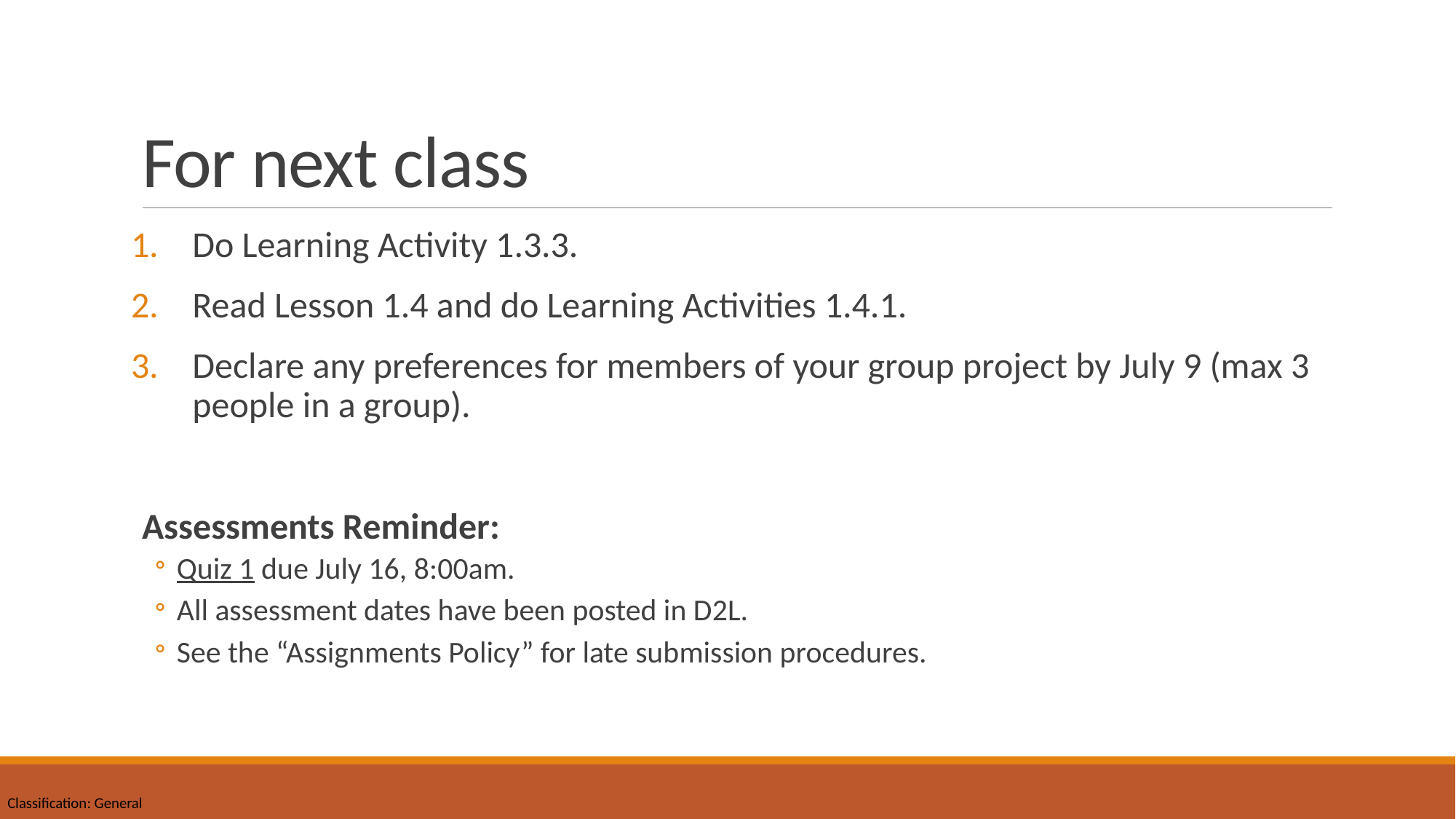

# For next class
Do Learning Activity 1.3.3.
Read Lesson 1.4 and do Learning Activities 1.4.1.
Declare any preferences for members of your group project by July 9 (max 3 people in a group).

Assessments Reminder:
Quiz 1 due July 16, 8:00am.
All assessment dates have been posted in D2L.
See the “Assignments Policy” for late submission procedures.